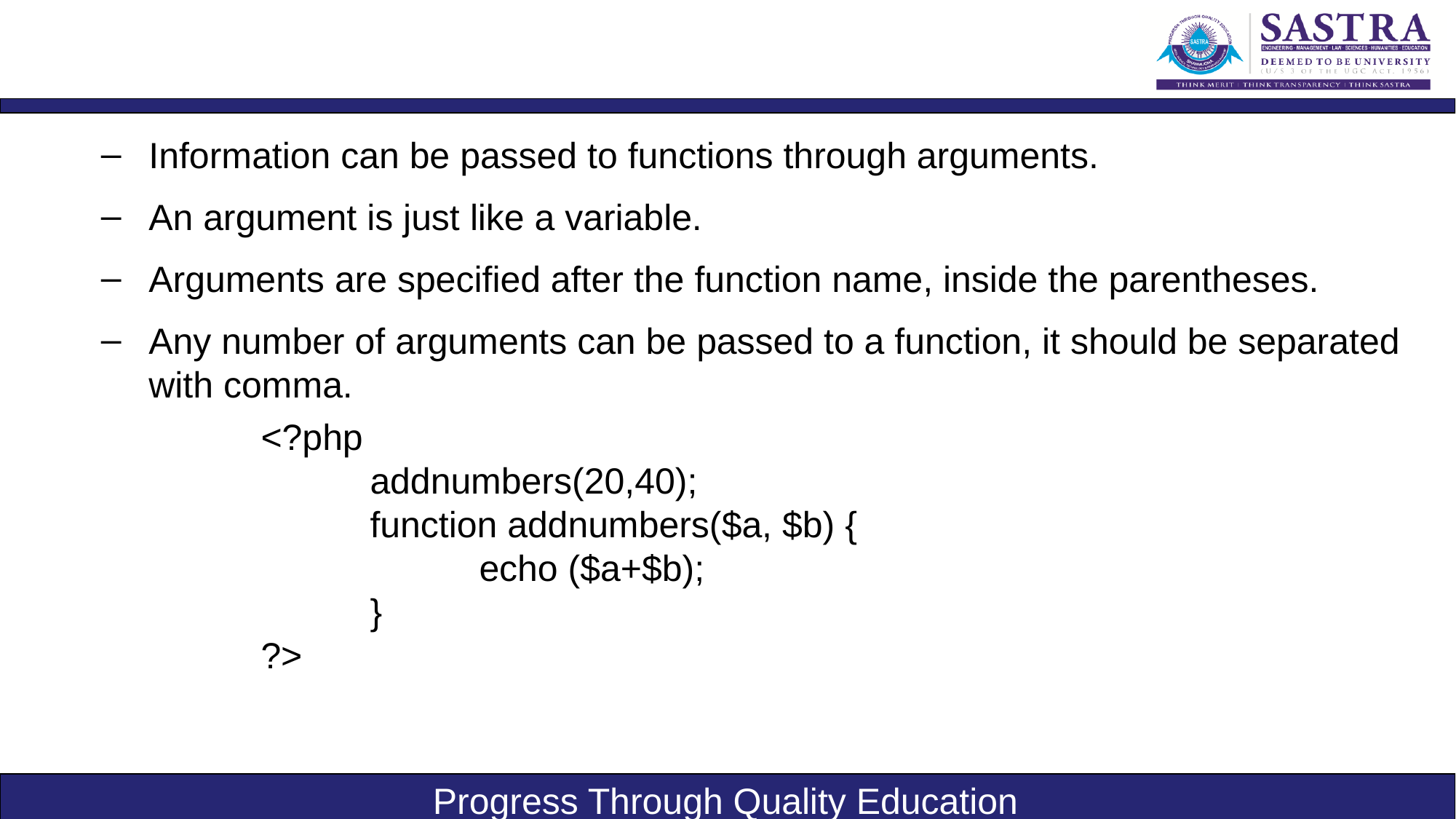

#
Information can be passed to functions through arguments.
An argument is just like a variable.
Arguments are specified after the function name, inside the parentheses.
Any number of arguments can be passed to a function, it should be separated with comma.
<?php
    	addnumbers(20,40);
    	function addnumbers($a, $b) {
        		echo ($a+$b);
    	}
?>